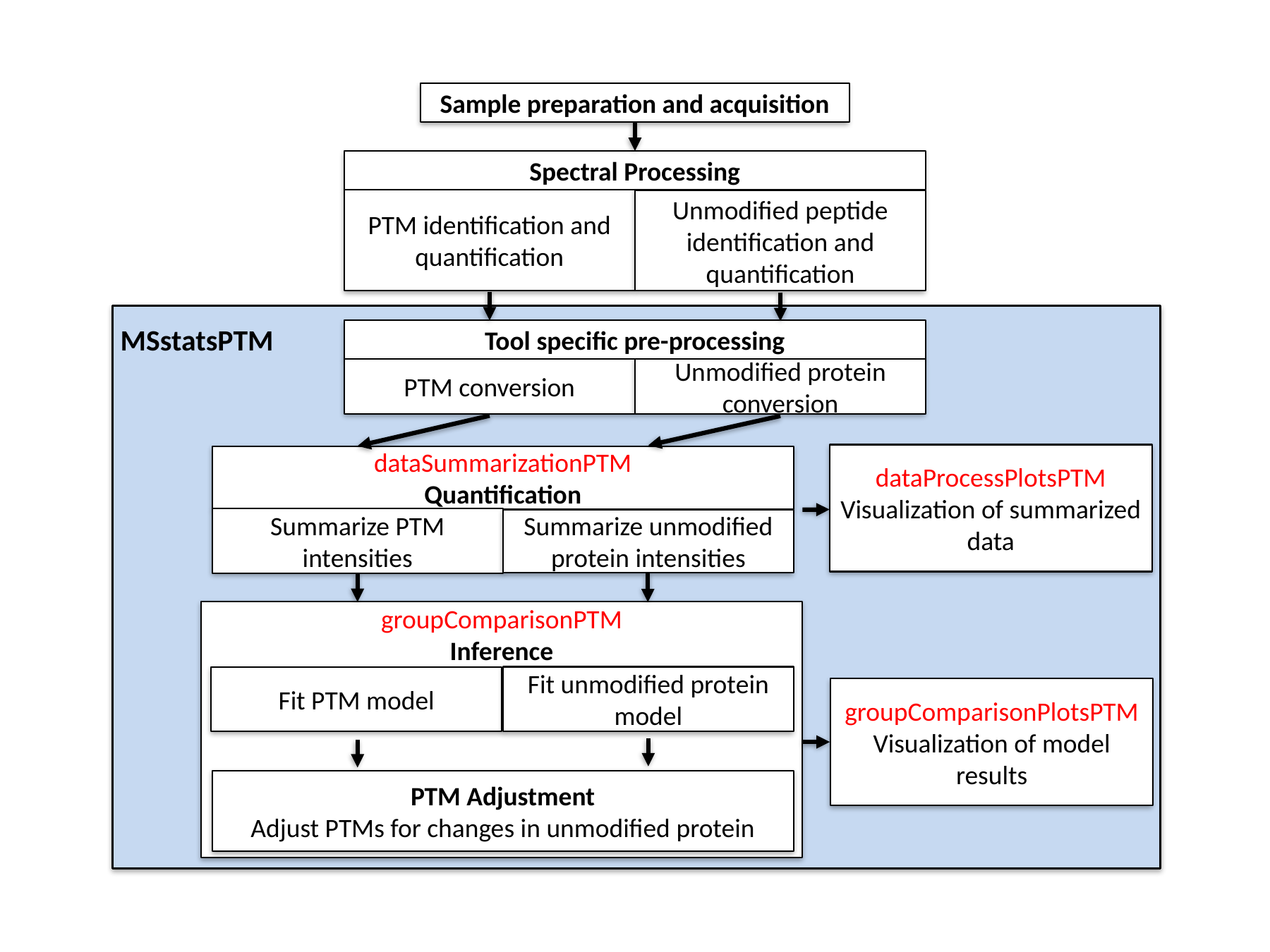

Sample preparation and acquisition
Spectral Processing
PTM identification and quantification
Unmodified peptide identification and quantification

MSstatsPTM
Tool specific pre-processing
Unmodified protein conversion
PTM conversion
dataProcessPlotsPTM
Visualization of summarized data
dataSummarizationPTM
Quantification
Summarize PTM intensities
Summarize unmodified protein intensities
groupComparisonPTM
Inference

Fit unmodified protein model
Fit PTM model
groupComparisonPlotsPTM
Visualization of model results
PTM Adjustment
Adjust PTMs for changes in unmodified protein